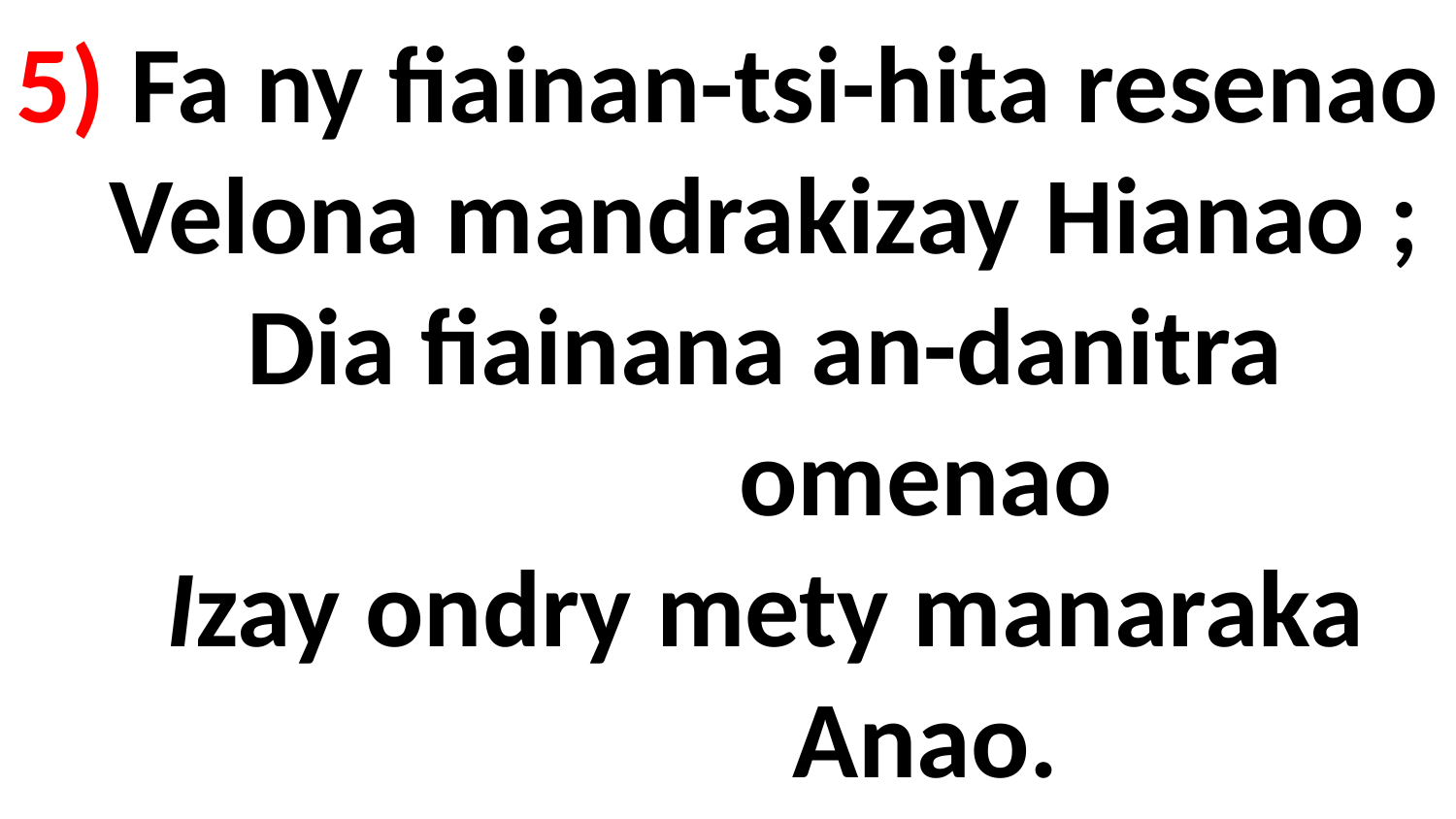

# 5) Fa ny fiainan-tsi-hita resenao Velona mandrakizay Hianao ; Dia fiainana an-danitra omenao Izay ondry mety manaraka Anao.